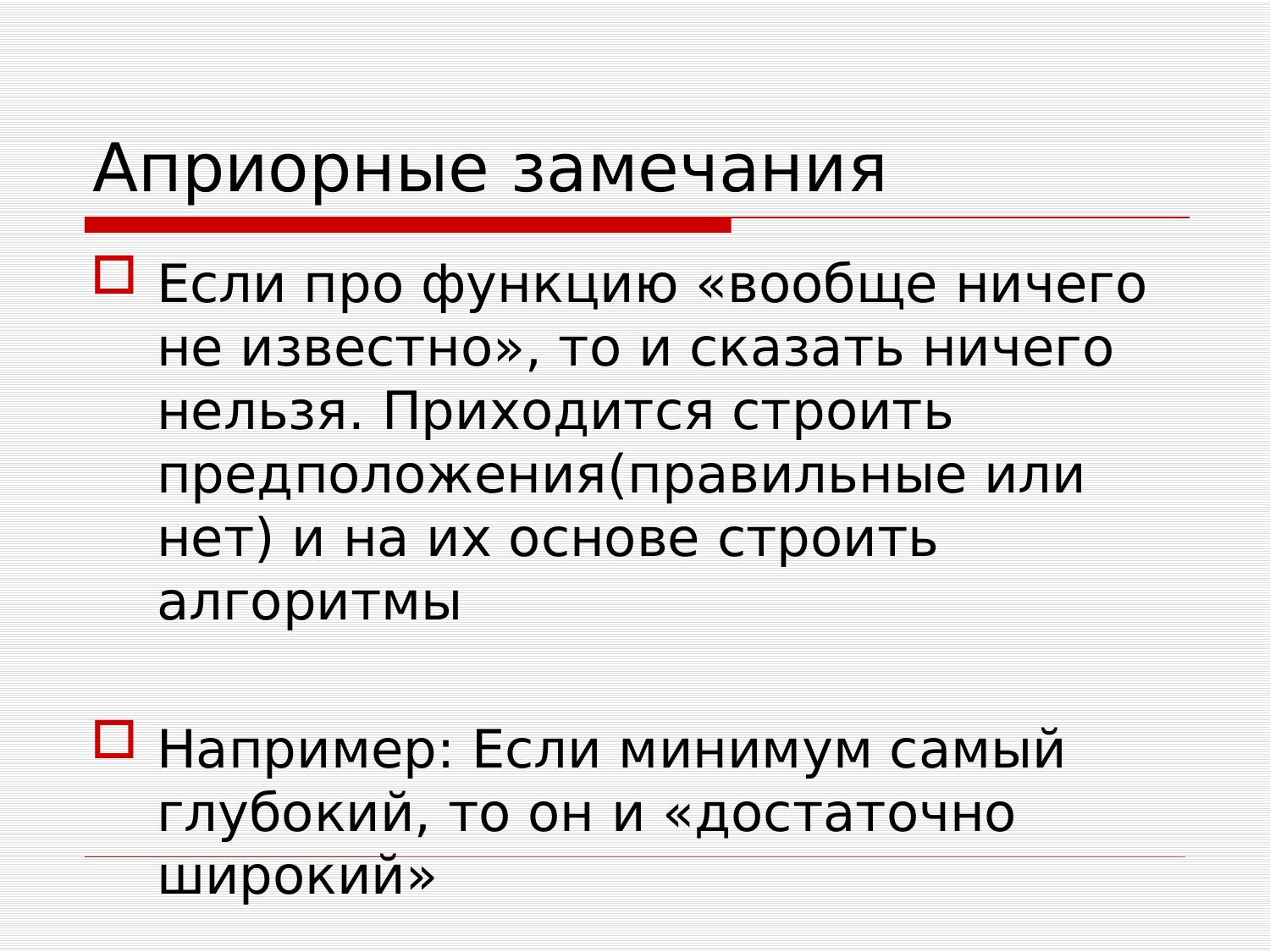

# Априорные замечания
Если про функцию «вообще ничего не известно», то и сказать ничего нельзя. Приходится строить предположения(правильные или нет) и на их основе строить алгоритмы

Например: Если минимум самый глубокий, то он и «достаточно широкий»